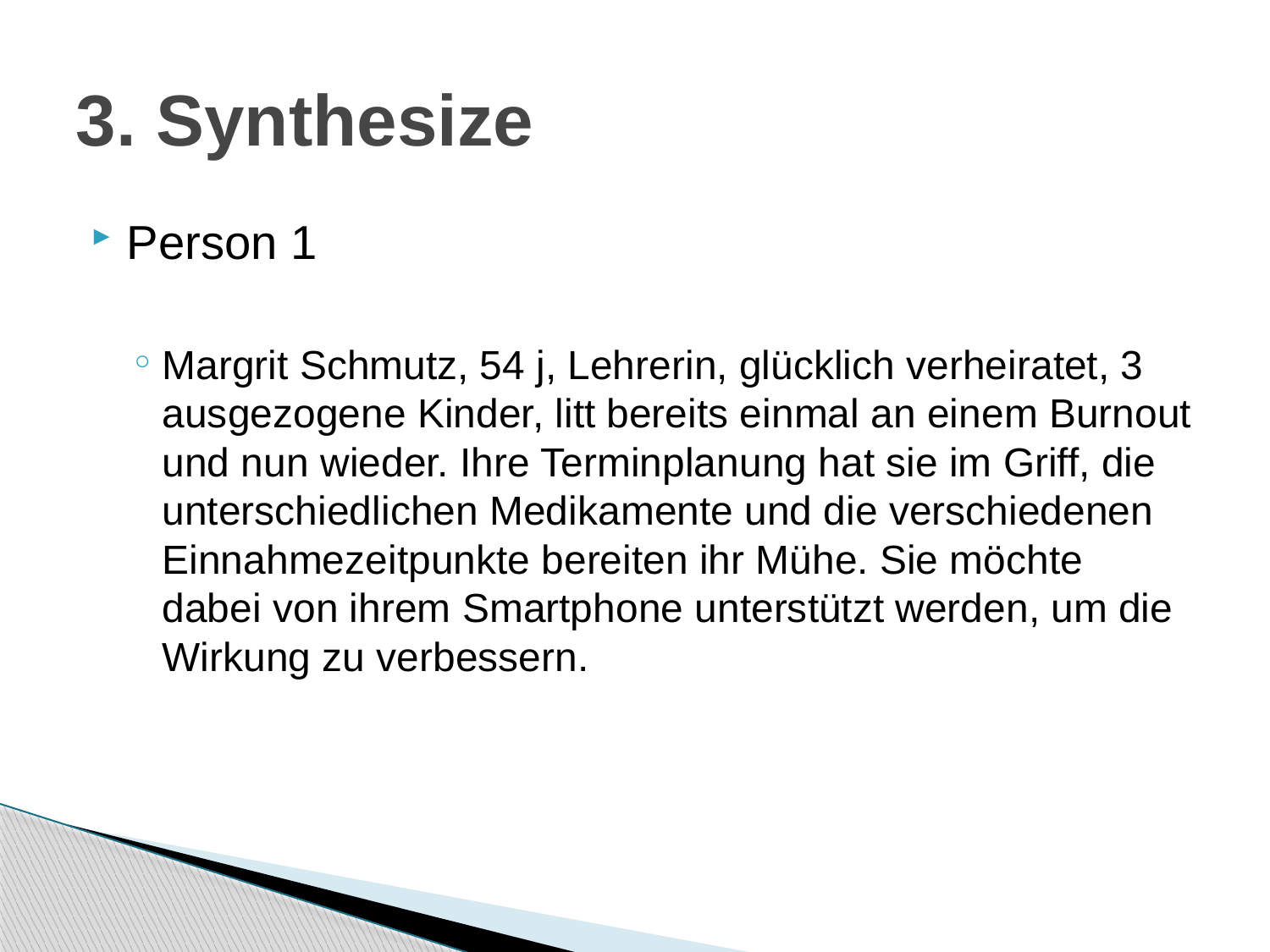

# 3. Synthesize
Person 1

Margrit Schmutz, 54 j, Lehrerin, glücklich verheiratet, 3 ausgezogene Kinder, litt bereits einmal an einem Burnout und nun wieder. Ihre Terminplanung hat sie im Griff, die unterschiedlichen Medikamente und die verschiedenen Einnahmezeitpunkte bereiten ihr Mühe. Sie möchte dabei von ihrem Smartphone unterstützt werden, um die Wirkung zu verbessern.